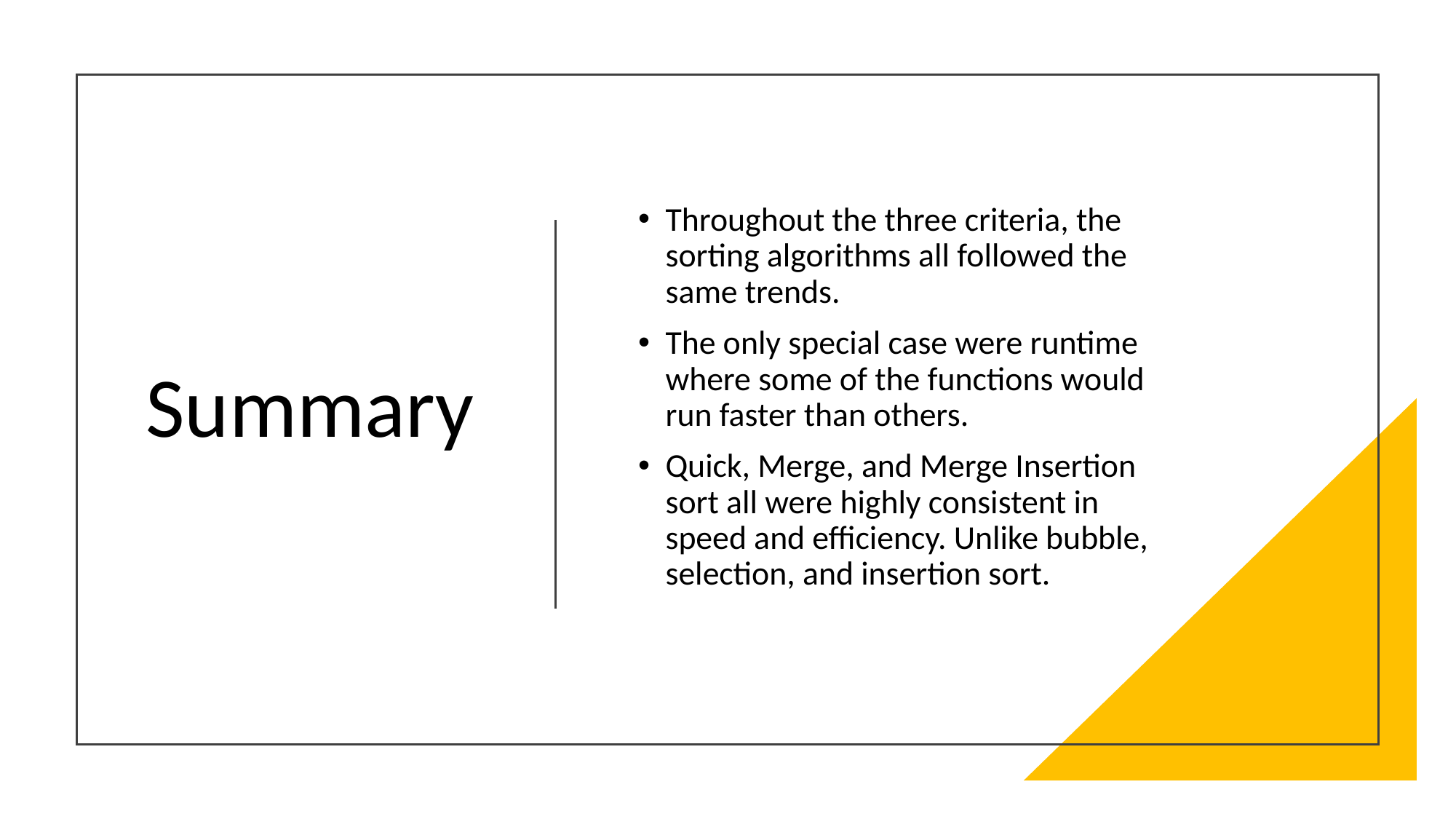

# Summary
Throughout the three criteria, the sorting algorithms all followed the same trends.
The only special case were runtime where some of the functions would run faster than others.
Quick, Merge, and Merge Insertion sort all were highly consistent in speed and efficiency. Unlike bubble, selection, and insertion sort.